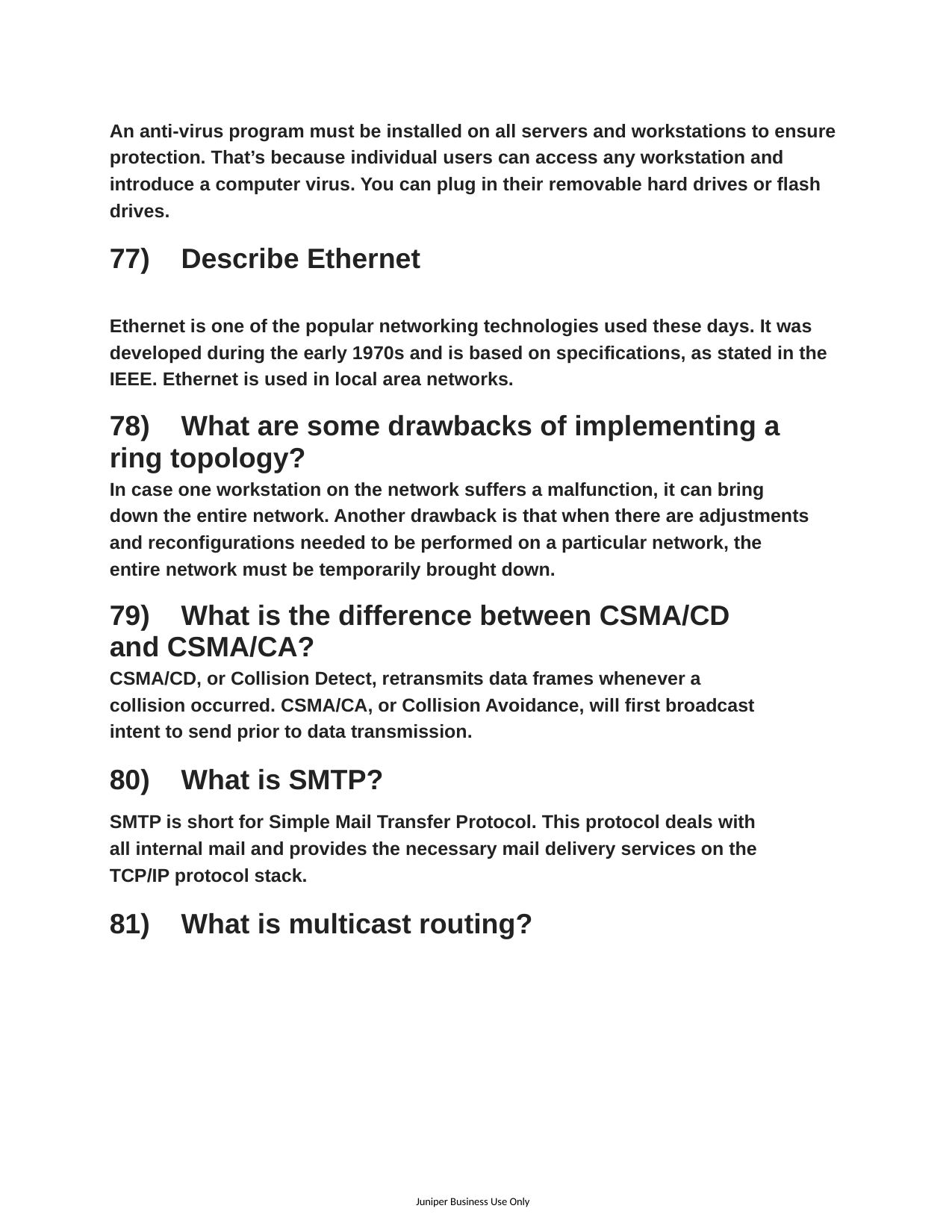

An anti-virus program must be installed on all servers and workstations to ensure protection. That’s because individual users can access any workstation and introduce a computer virus. You can plug in their removable hard drives or flash drives.
77)    Describe Ethernet
Ethernet is one of the popular networking technologies used these days. It was developed during the early 1970s and is based on specifications, as stated in the IEEE. Ethernet is used in local area networks.
78)    What are some drawbacks of implementing a ring topology?
In case one workstation on the network suffers a malfunction, it can bring down the entire network. Another drawback is that when there are adjustments and reconfigurations needed to be performed on a particular network, the entire network must be temporarily brought down.
79)    What is the difference between CSMA/CD and CSMA/CA?
CSMA/CD, or Collision Detect, retransmits data frames whenever a collision occurred. CSMA/CA, or Collision Avoidance, will first broadcast intent to send prior to data transmission.
80)    What is SMTP?
SMTP is short for Simple Mail Transfer Protocol. This protocol deals with all internal mail and provides the necessary mail delivery services on the TCP/IP protocol stack.
81)    What is multicast routing?
Juniper Business Use Only